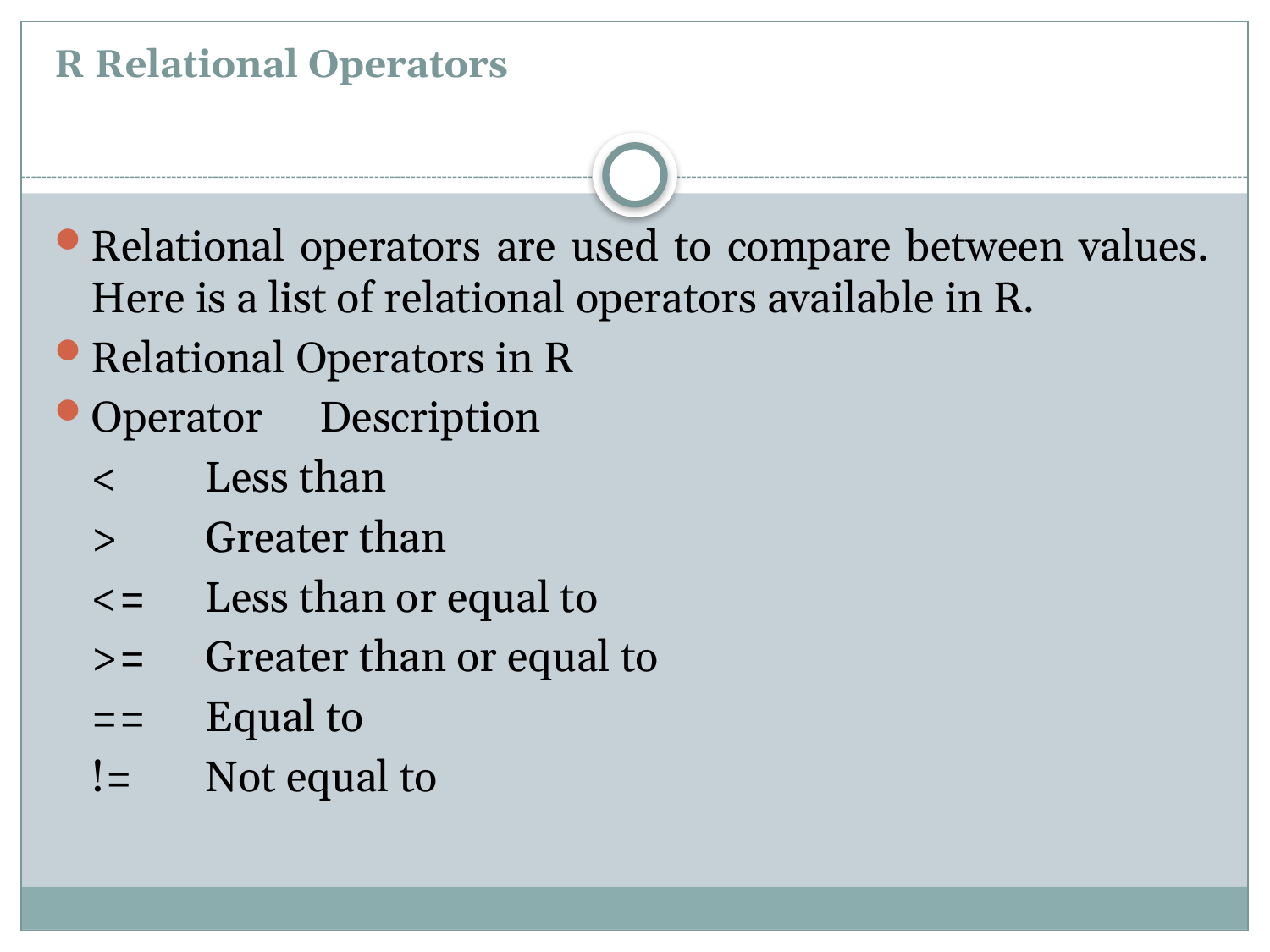

# R Relational Operators
Relational operators are used to compare between values. Here is a list of relational operators available in R.
Relational Operators in R
Operator				Description
	<					Less than
	>					Greater than
	<=					Less than or equal to
	>=					Greater than or equal to
	==					Equal to
	!=					Not equal to